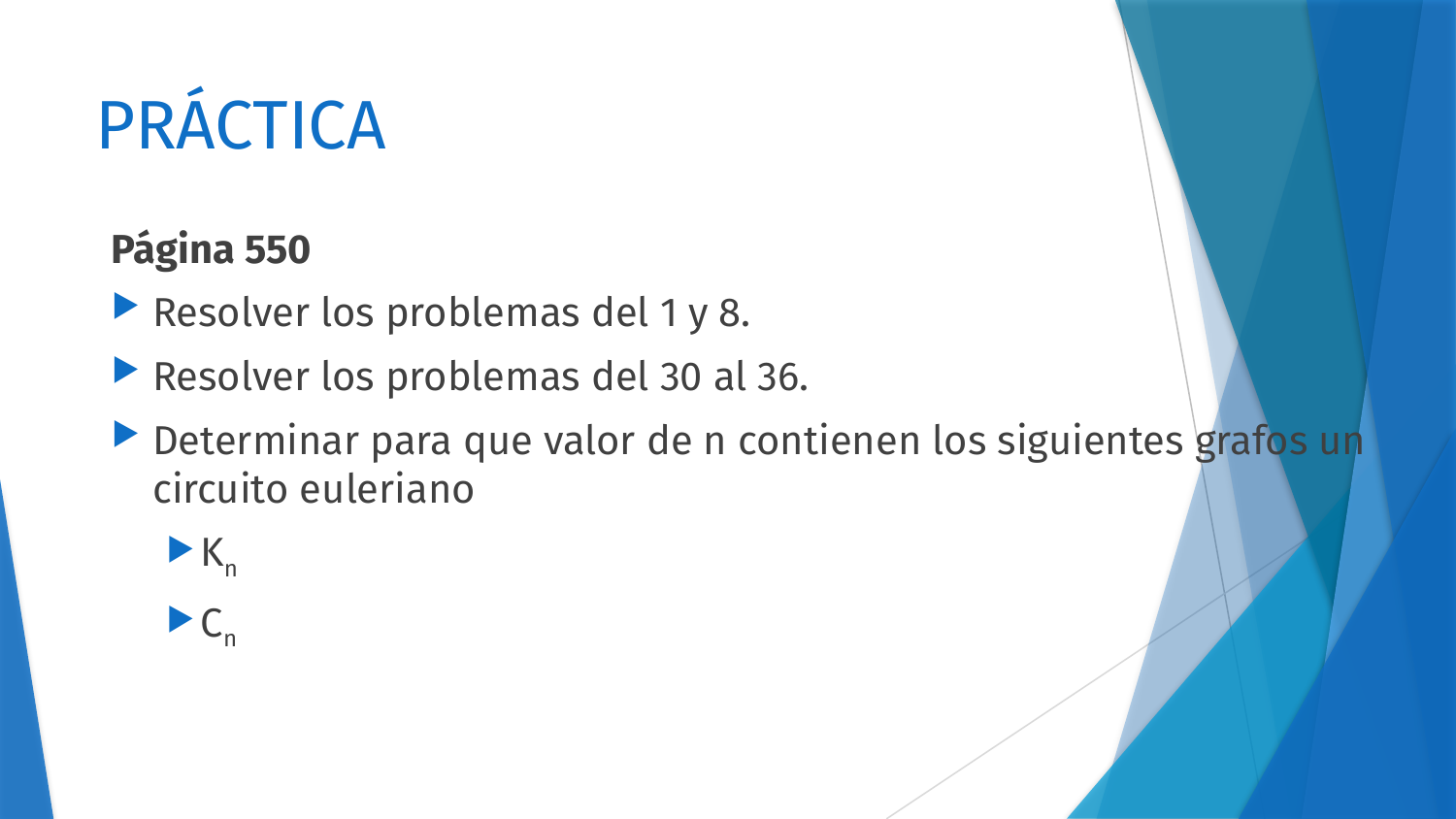

# PRÁCTICA
Página 550
Resolver los problemas del 1 y 8.
Resolver los problemas del 30 al 36.
Determinar para que valor de n contienen los siguientes grafos un circuito euleriano
Kn
Cn